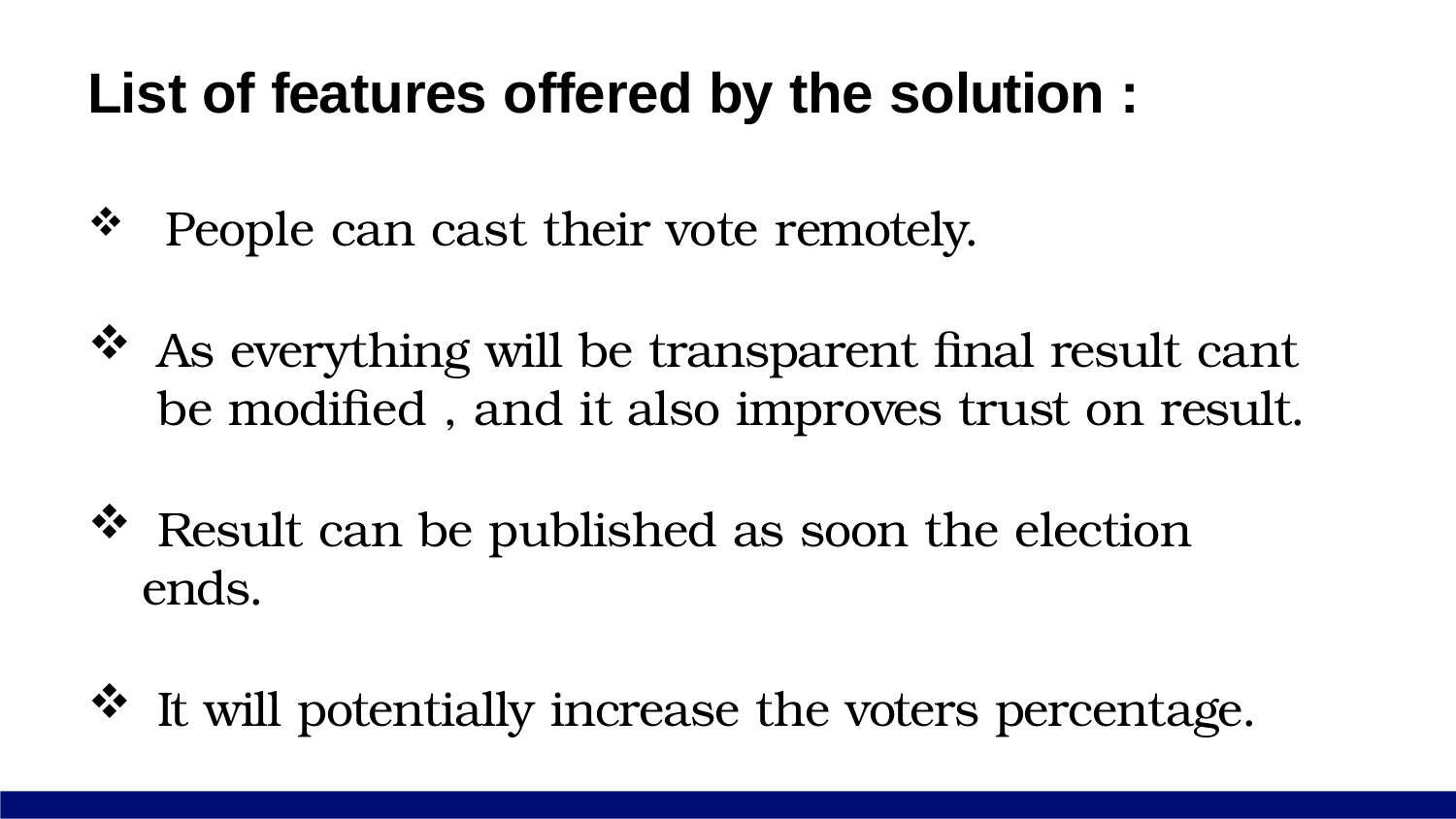

List of features offered by the solution :

  People can cast their vote remotely.

 As everything will be transparent final result cant   be modified , and it also improves trust on result.

 Result can be published as soon the election ends.

 It will potentially increase the voters percentage.